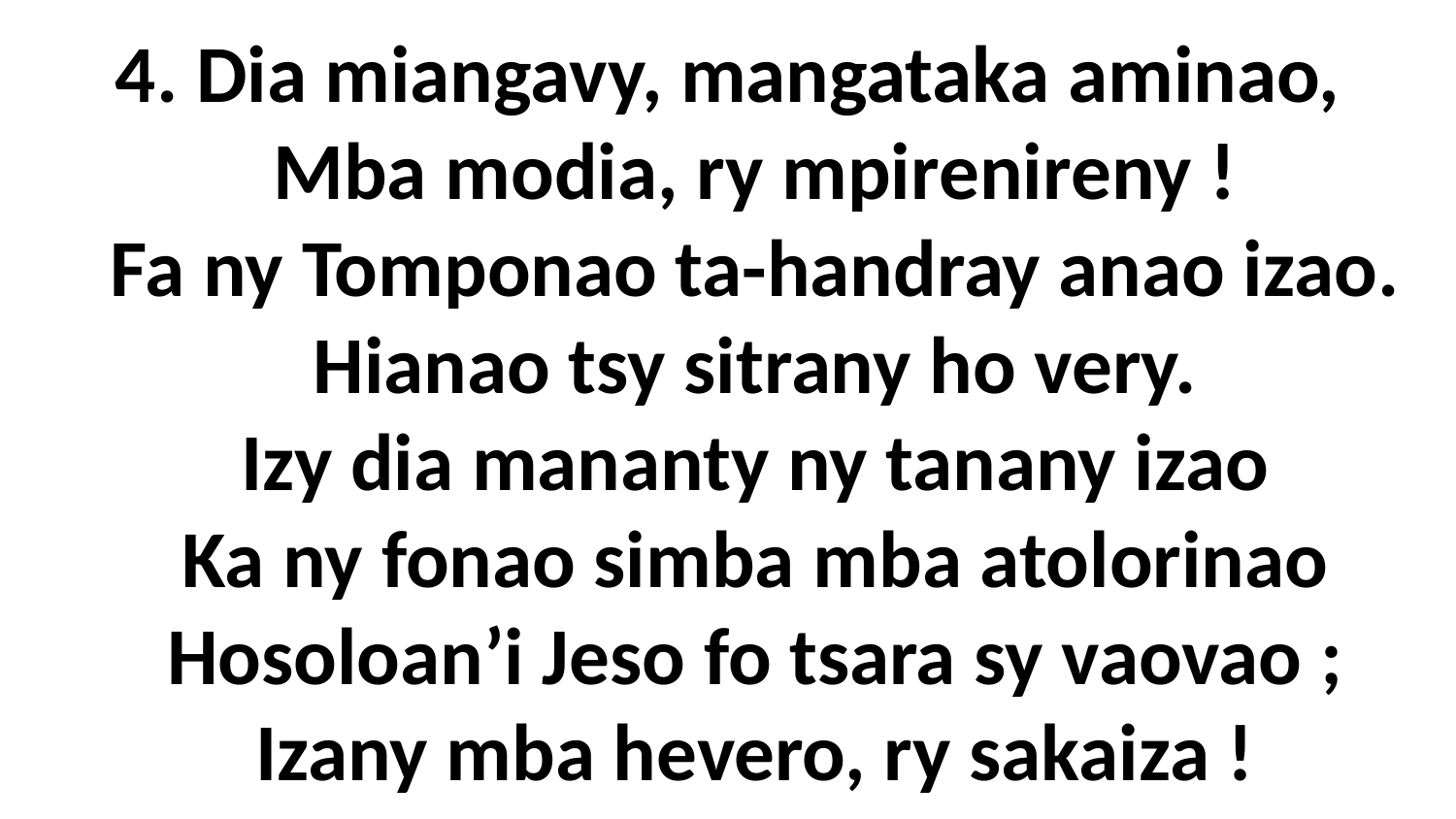

# 4. Dia miangavy, mangataka aminao, Mba modia, ry mpirenireny ! Fa ny Tomponao ta-handray anao izao. Hianao tsy sitrany ho very. Izy dia mananty ny tanany izao Ka ny fonao simba mba atolorinao Hosoloan’i Jeso fo tsara sy vaovao ; Izany mba hevero, ry sakaiza !